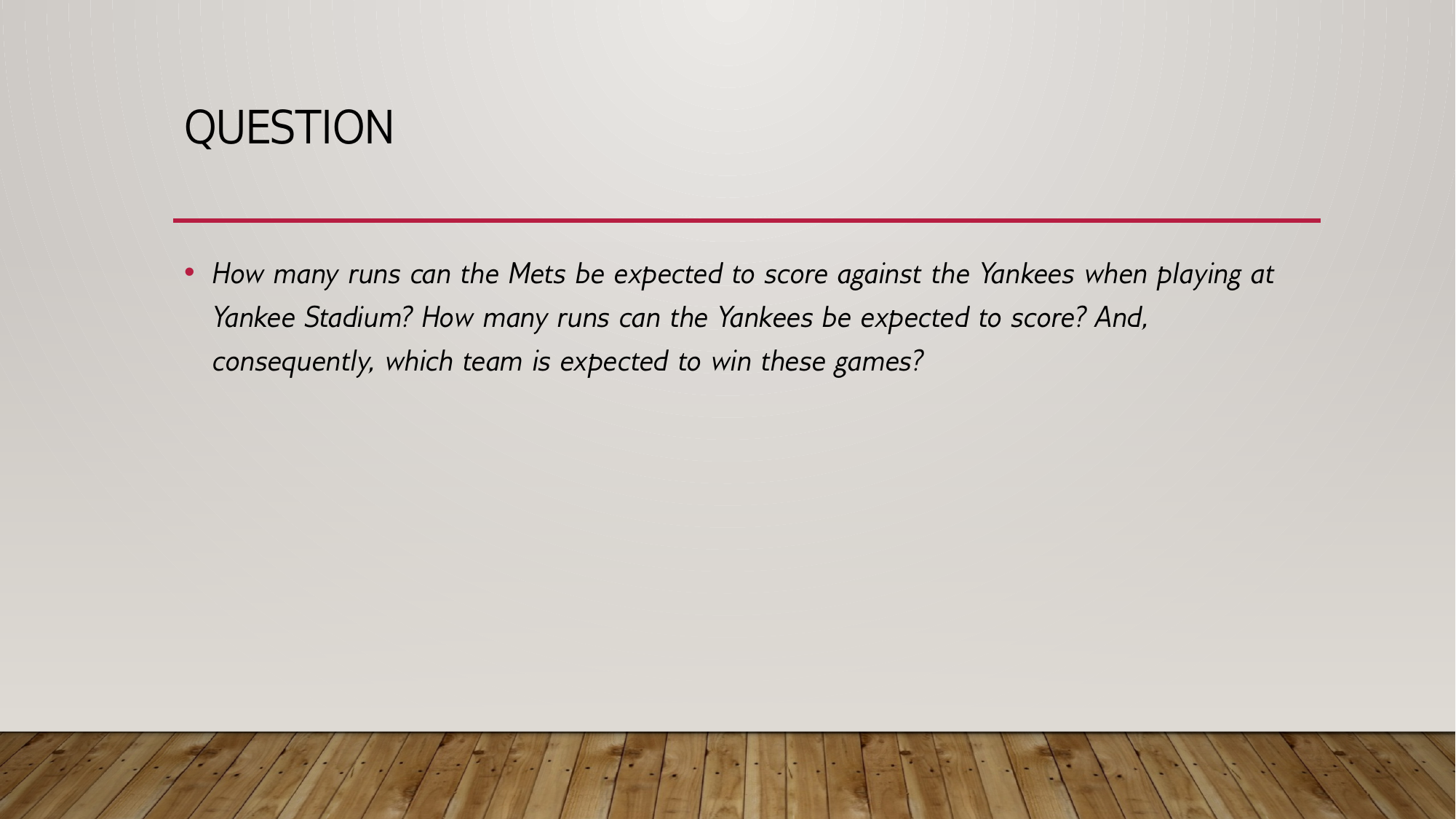

# Question
How many runs can the Mets be expected to score against the Yankees when playing at Yankee Stadium? How many runs can the Yankees be expected to score? And, consequently, which team is expected to win these games?